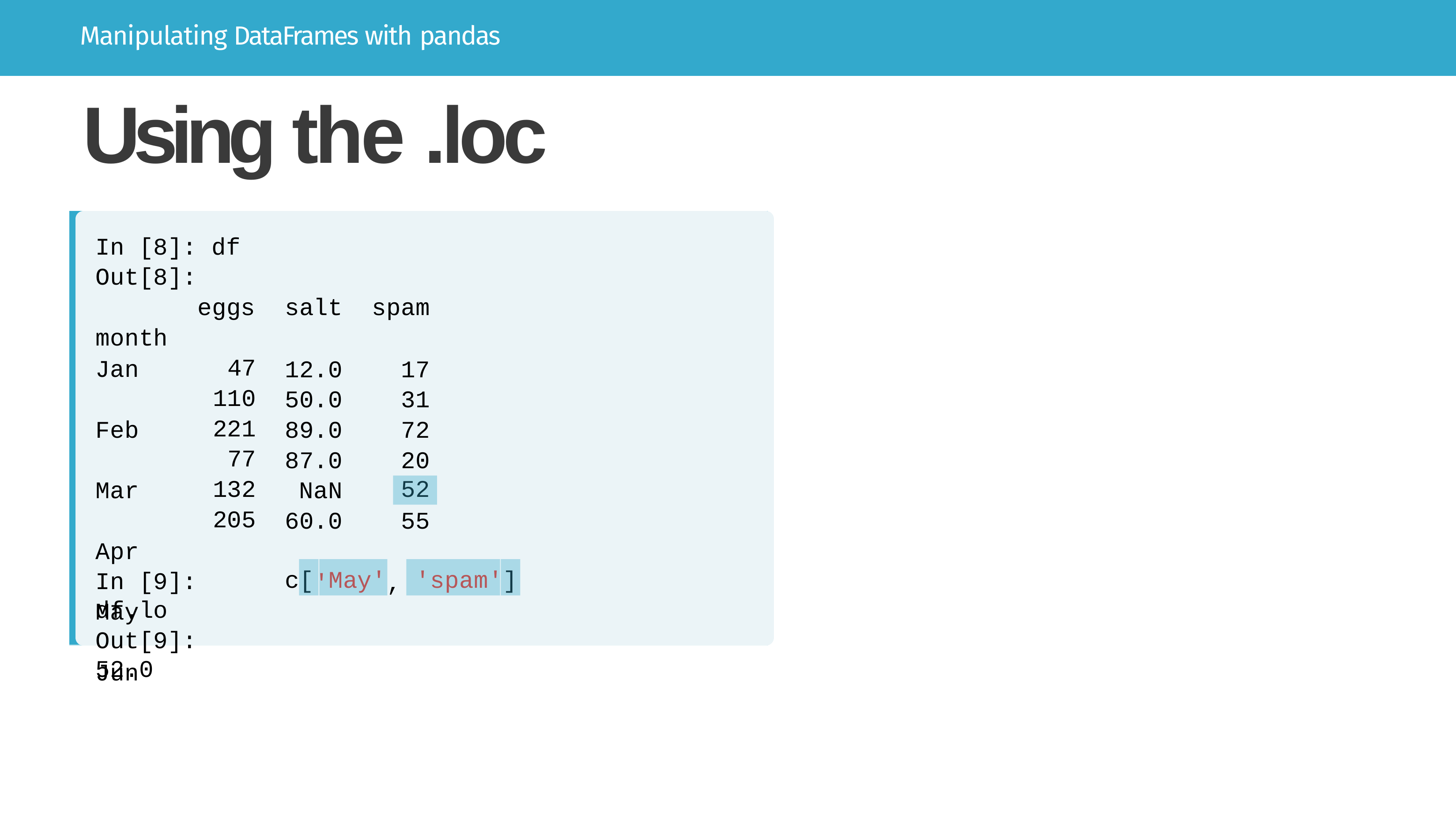

# Manipulating DataFrames with pandas
Using the .loc accessor

In [8]: df
Out[8]:
eggs
month
salt	spam

12.0	17
50.0	31
89.0	72
87.0	20
NaN
60.0	55

'	,
Jan  Feb  Mar  Apr  May  Jun
47
110
221
77
132
205

In [9]: df.lo
Out[9]: 52.0
52

c[
May'
'spam
]
'